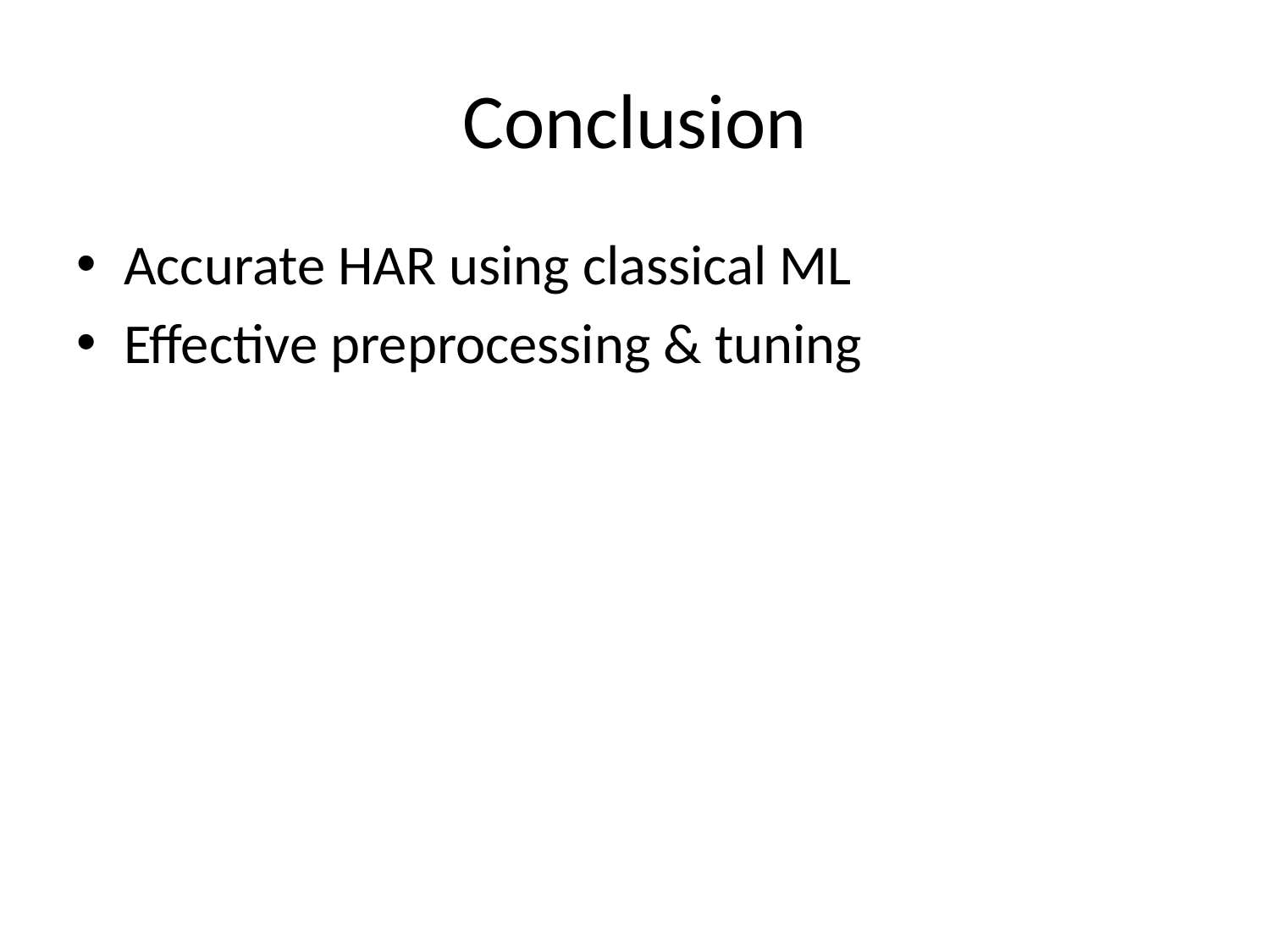

# Conclusion
Accurate HAR using classical ML
Effective preprocessing & tuning